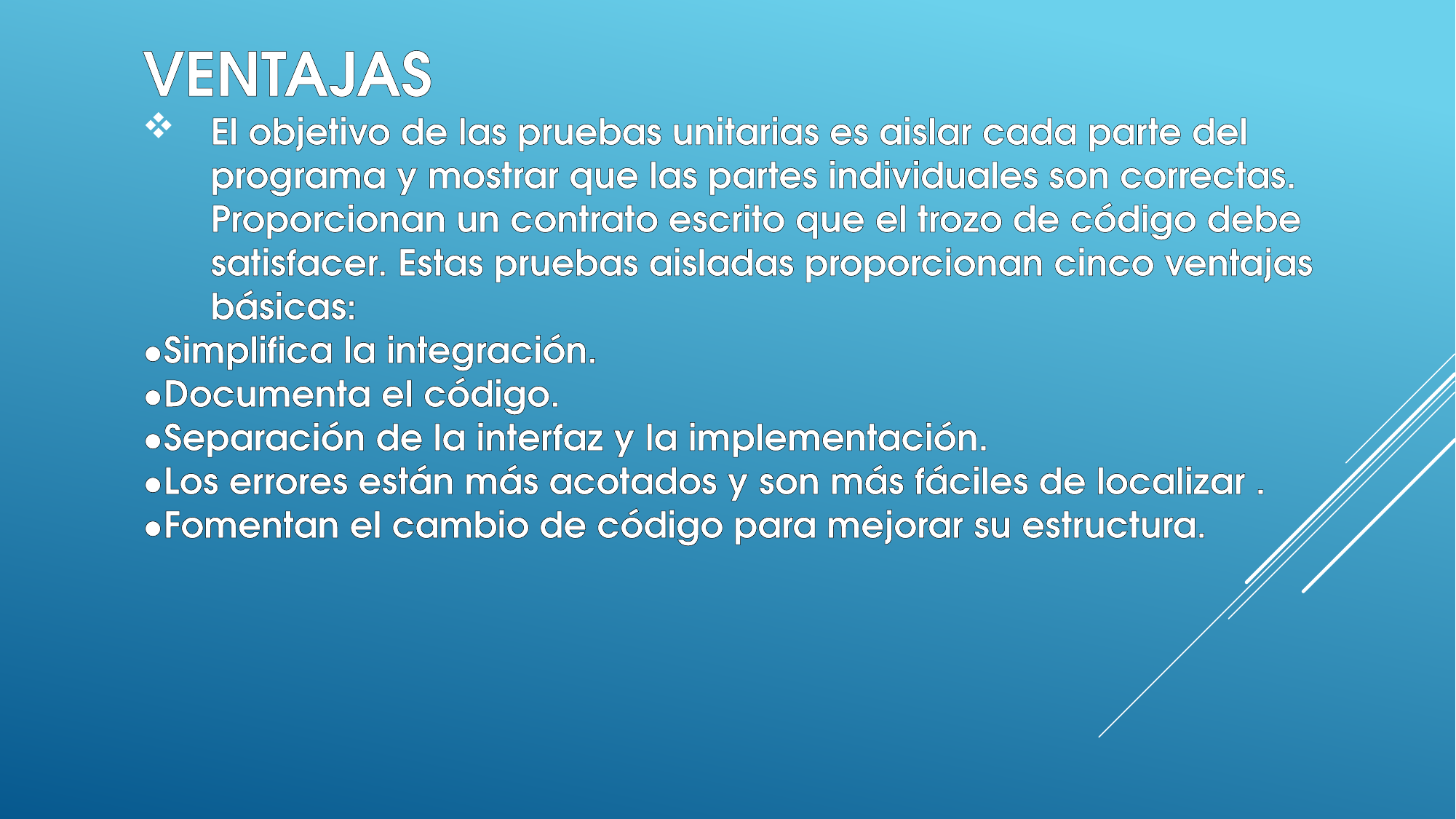

VENTAJAS
El objetivo de las pruebas unitarias es aislar cada parte del programa y mostrar que las partes individuales son correctas. Proporcionan un contrato escrito que el trozo de código debe satisfacer. Estas pruebas aisladas proporcionan cinco ventajas básicas:
•Simplifica la integración.
•Documenta el código.
•Separación de la interfaz y la implementación.
•Los errores están más acotados y son más fáciles de localizar .
•Fomentan el cambio de código para mejorar su estructura.